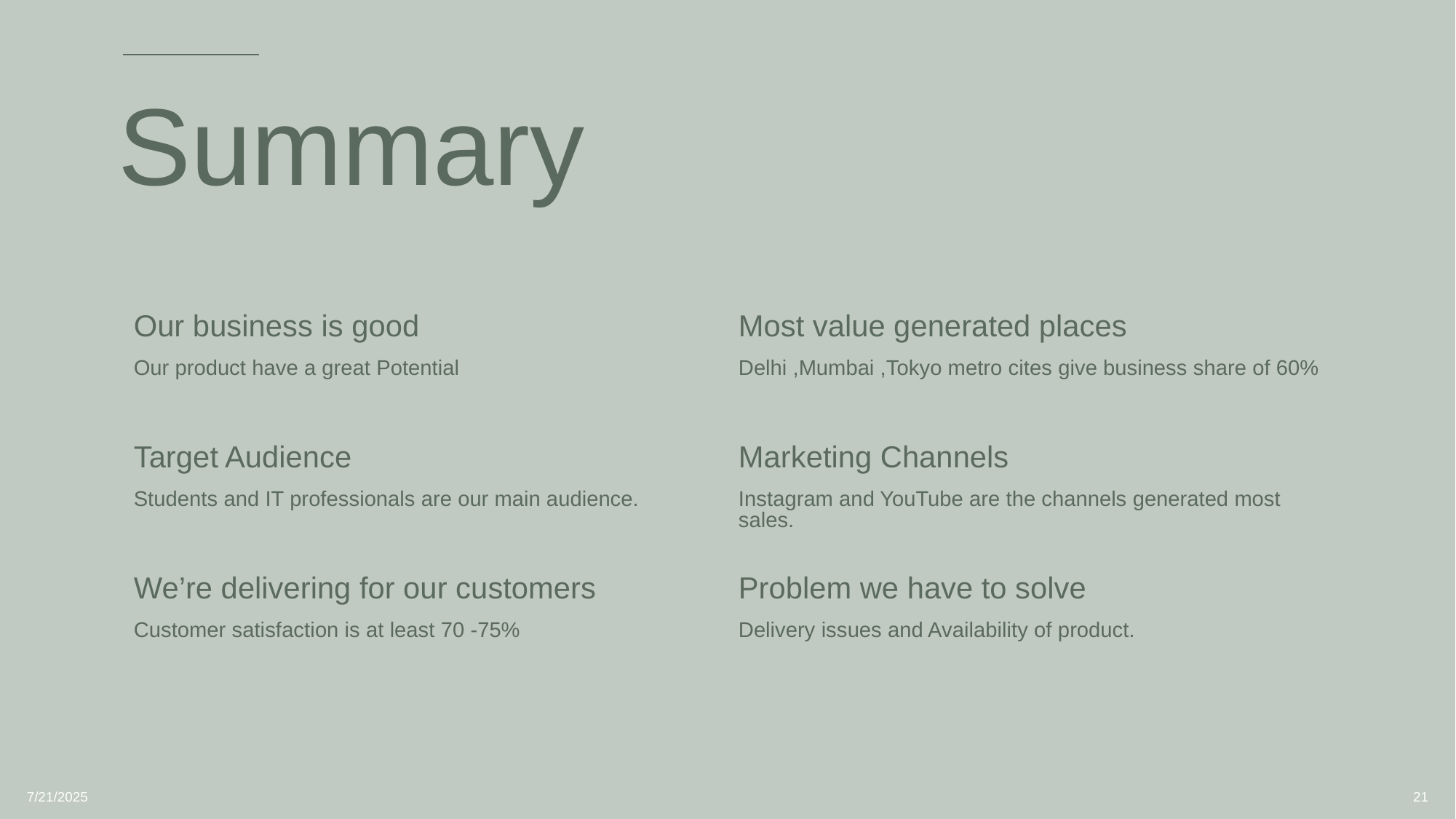

# Summary
| Our business is good Our product have a great Potential | Most value generated places Delhi ,Mumbai ,Tokyo metro cites give business share of 60% |
| --- | --- |
| Target Audience Students and IT professionals are our main audience. | Marketing Channels Instagram and YouTube are the channels generated most sales. |
| We’re delivering for our customers Customer satisfaction is at least 70 -75% | Problem we have to solve Delivery issues and Availability of product. |
7/21/2025
21